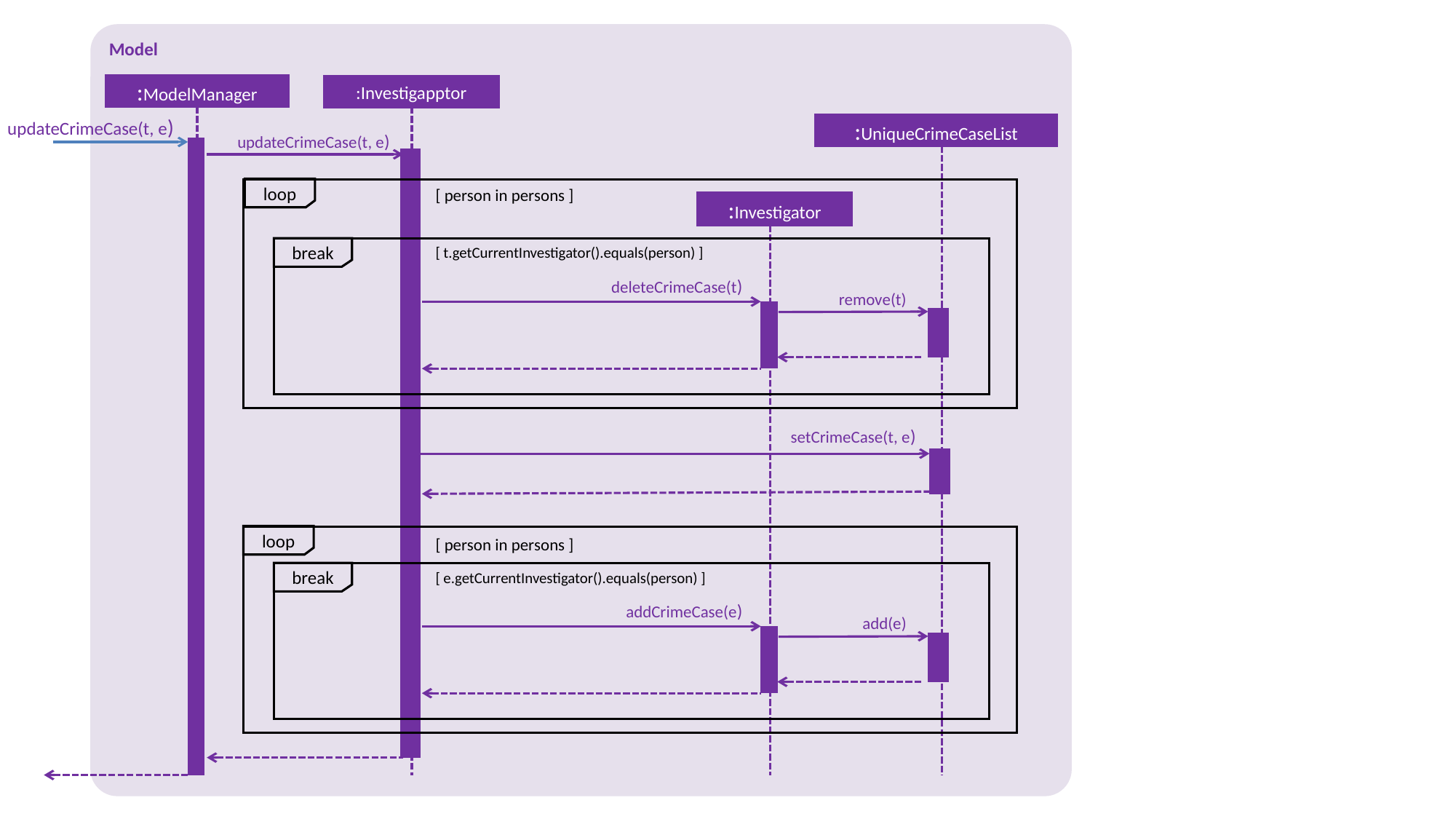

Model
:ModelManager
:Investigapptor
updateCrimeCase(t, e)
:UniqueCrimeCaseList
updateCrimeCase(t, e)

loop

[ person in persons ]
:Investigator
break

[ t.getCurrentInvestigator().equals(person) ]
deleteCrimeCase(t)
remove(t)

setCrimeCase(t, e)

loop

[ person in persons ]
break

[ e.getCurrentInvestigator().equals(person) ]
addCrimeCase(e)
add(e)